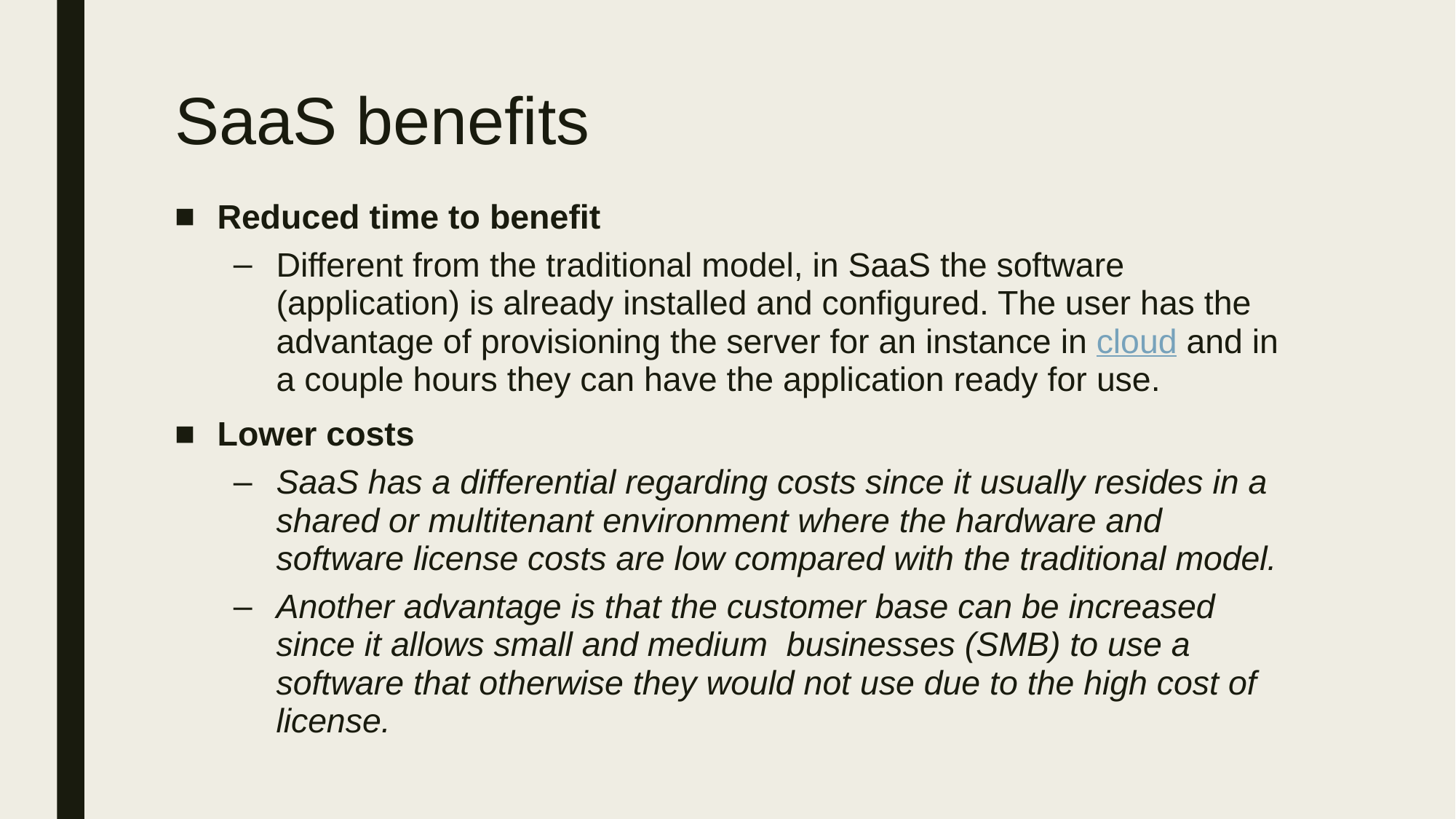

# SaaS benefits
Reduced time to benefit
Different from the traditional model, in SaaS the software (application) is already installed and configured. The user has the advantage of provisioning the server for an instance in cloud and in a couple hours they can have the application ready for use.
Lower costs
SaaS has a differential regarding costs since it usually resides in a shared or multitenant environment where the hardware and software license costs are low compared with the traditional model.
Another advantage is that the customer base can be increased since it allows small and medium  businesses (SMB) to use a software that otherwise they would not use due to the high cost of license.